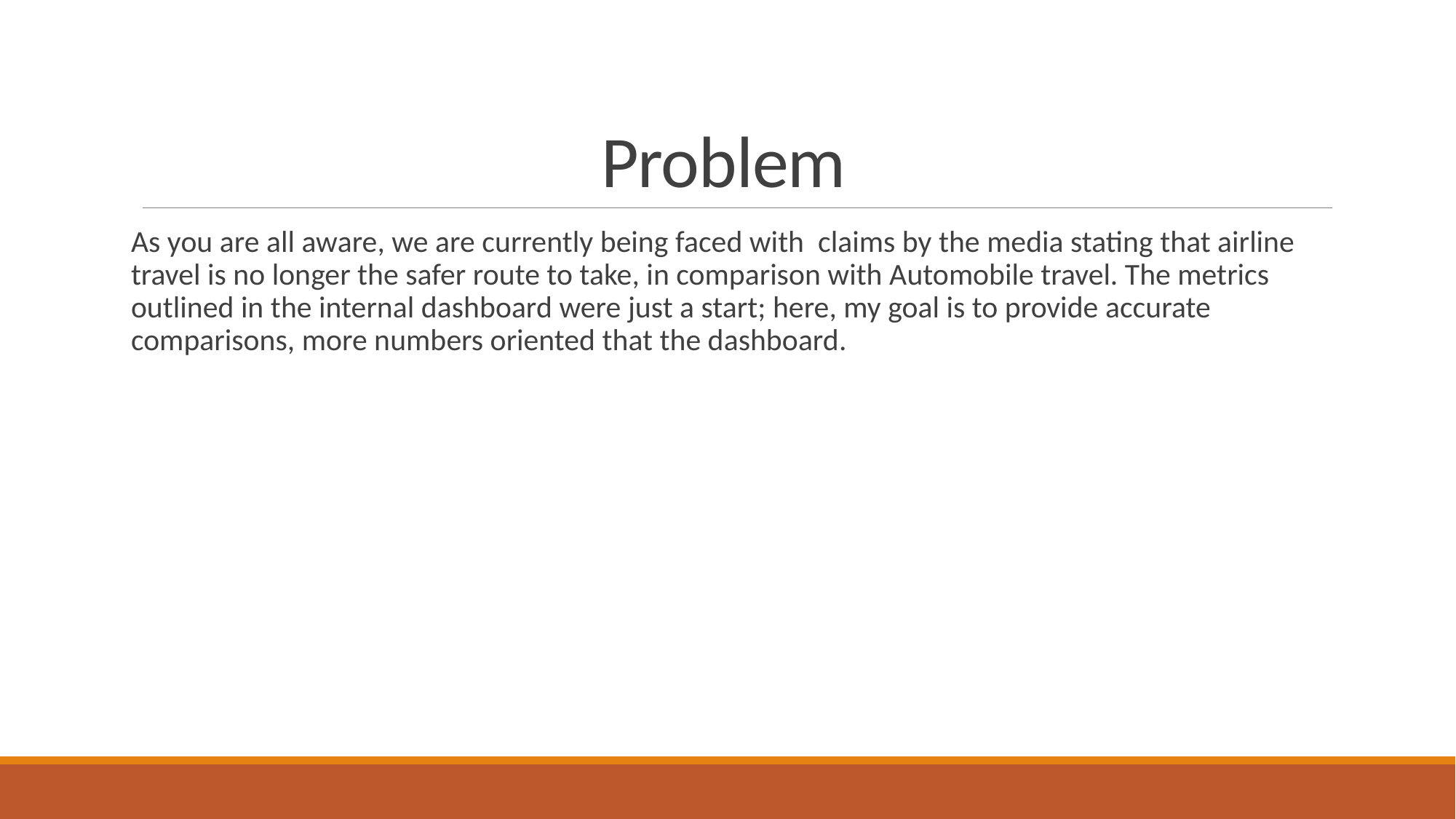

# Problem
As you are all aware, we are currently being faced with  claims by the media stating that airline travel is no longer the safer route to take, in comparison with Automobile travel. The metrics outlined in the internal dashboard were just a start; here, my goal is to provide accurate comparisons, more numbers oriented that the dashboard.